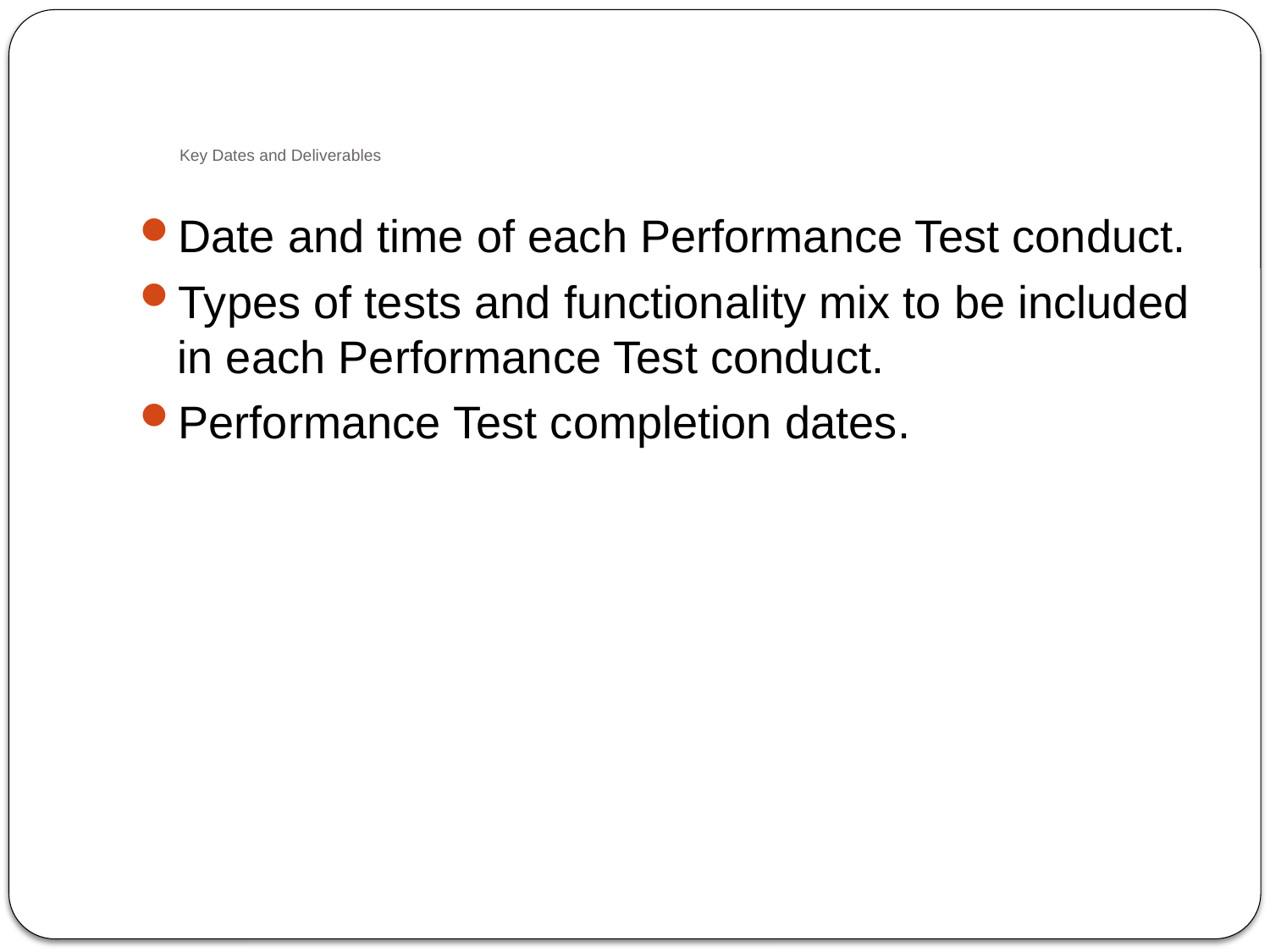

# Key Dates and Deliverables
Date and time of each Performance Test conduct.
Types of tests and functionality mix to be included in each Performance Test conduct.
Performance Test completion dates.